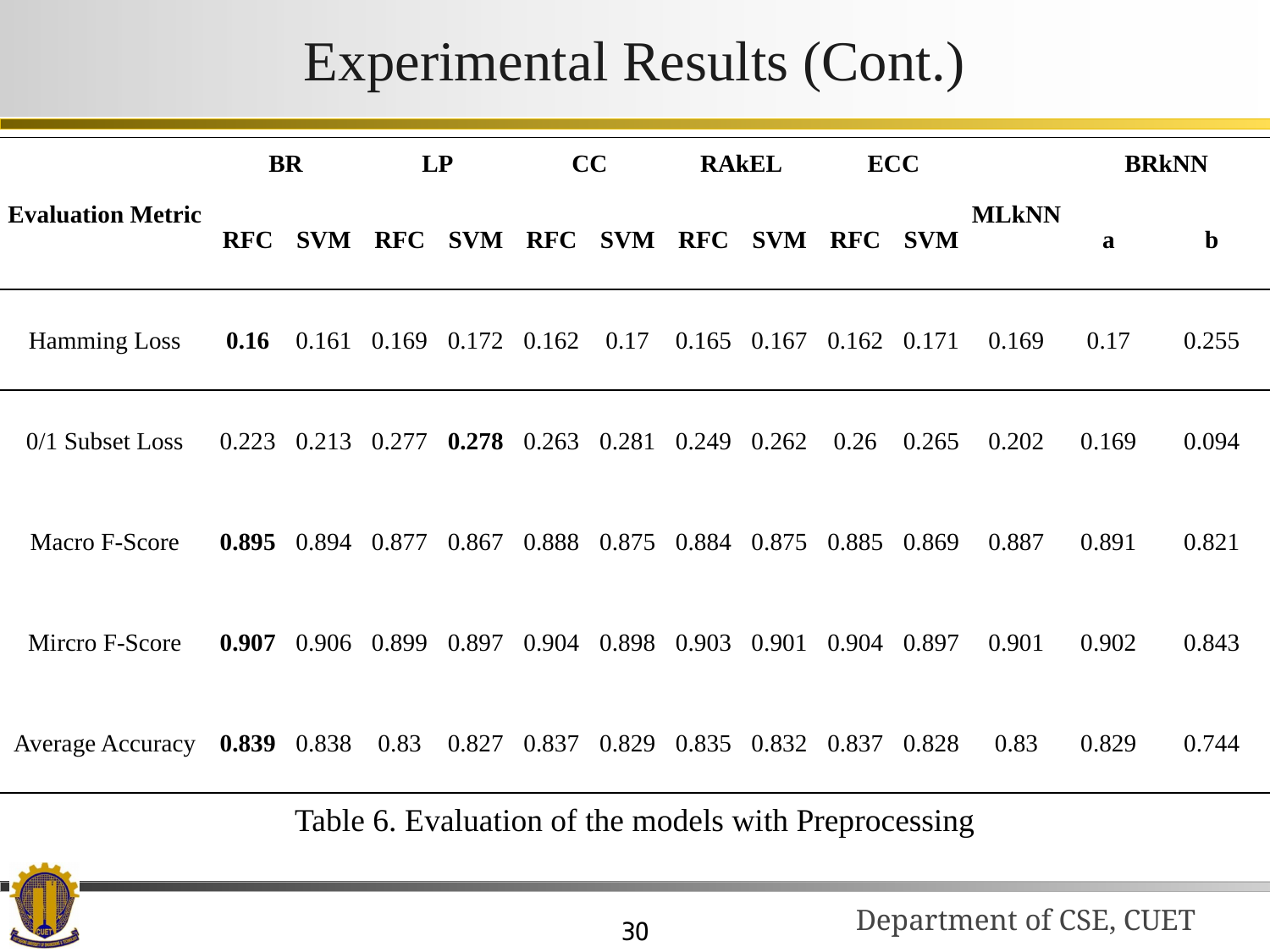

# Experimental Results (Cont.)
| Evaluation Metric | BR |  | LP |  | CC |  | RAkEL |  | ECC |  | MLkNN | BRkNN |  |
| --- | --- | --- | --- | --- | --- | --- | --- | --- | --- | --- | --- | --- | --- |
|  | RFC | SVM | RFC | SVM | RFC | SVM | RFC | SVM | RFC | SVM |  | a | b |
| Hamming Loss | 0.16 | 0.161 | 0.169 | 0.172 | 0.162 | 0.17 | 0.165 | 0.167 | 0.162 | 0.171 | 0.169 | 0.17 | 0.255 |
| 0/1 Subset Loss | 0.223 | 0.213 | 0.277 | 0.278 | 0.263 | 0.281 | 0.249 | 0.262 | 0.26 | 0.265 | 0.202 | 0.169 | 0.094 |
| Macro F-Score | 0.895 | 0.894 | 0.877 | 0.867 | 0.888 | 0.875 | 0.884 | 0.875 | 0.885 | 0.869 | 0.887 | 0.891 | 0.821 |
| Mircro F-Score | 0.907 | 0.906 | 0.899 | 0.897 | 0.904 | 0.898 | 0.903 | 0.901 | 0.904 | 0.897 | 0.901 | 0.902 | 0.843 |
| Average Accuracy | 0.839 | 0.838 | 0.83 | 0.827 | 0.837 | 0.829 | 0.835 | 0.832 | 0.837 | 0.828 | 0.83 | 0.829 | 0.744 |
Table 6. Evaluation of the models with Preprocessing